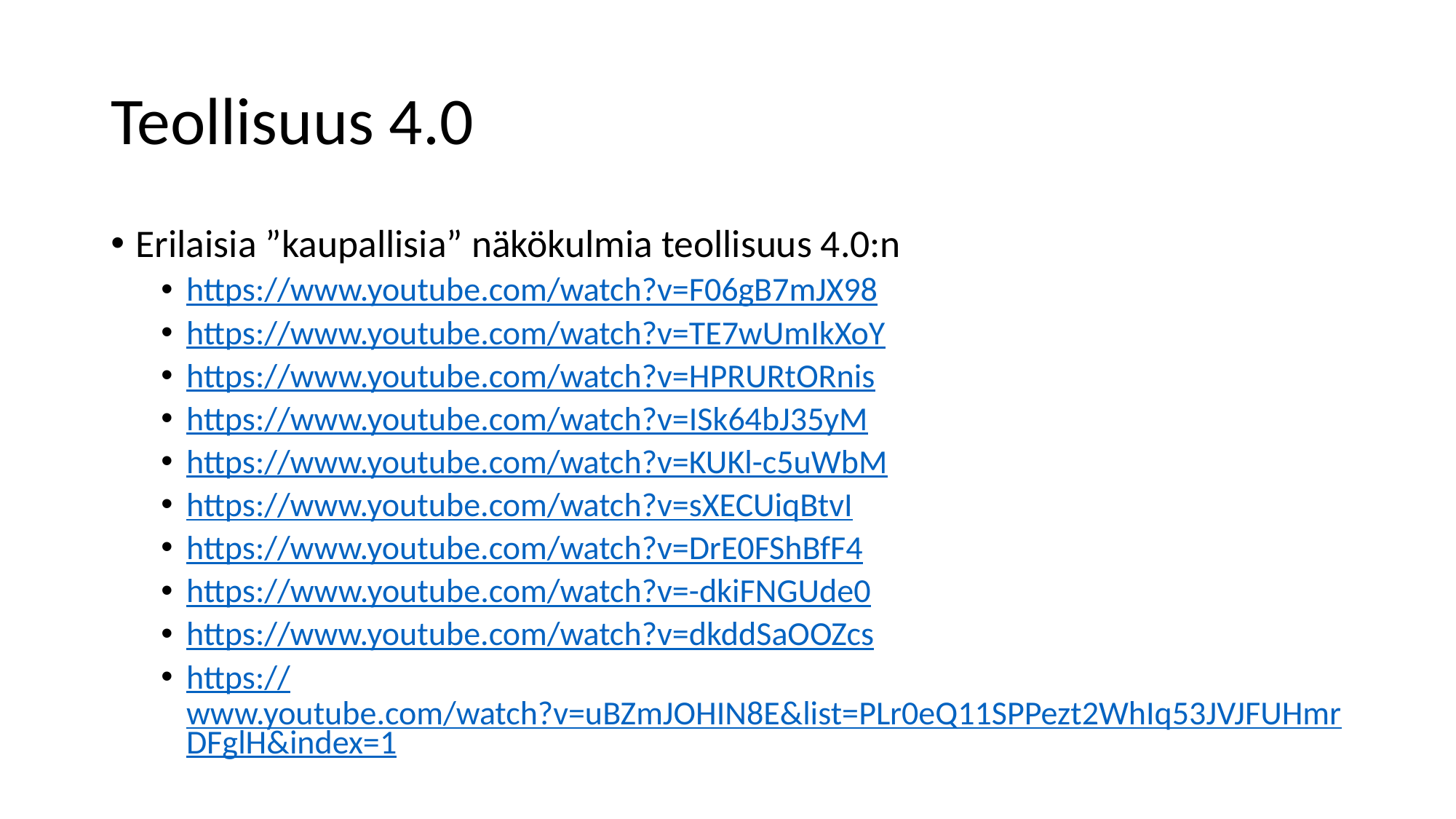

# Teollisuus 4.0
Erilaisia ”kaupallisia” näkökulmia teollisuus 4.0:n
https://www.youtube.com/watch?v=F06gB7mJX98
https://www.youtube.com/watch?v=TE7wUmIkXoY
https://www.youtube.com/watch?v=HPRURtORnis
https://www.youtube.com/watch?v=ISk64bJ35yM
https://www.youtube.com/watch?v=KUKl-c5uWbM
https://www.youtube.com/watch?v=sXECUiqBtvI
https://www.youtube.com/watch?v=DrE0FShBfF4
https://www.youtube.com/watch?v=-dkiFNGUde0
https://www.youtube.com/watch?v=dkddSaOOZcs
https://www.youtube.com/watch?v=uBZmJOHIN8E&list=PLr0eQ11SPPezt2WhIq53JVJFUHmrDFglH&index=1